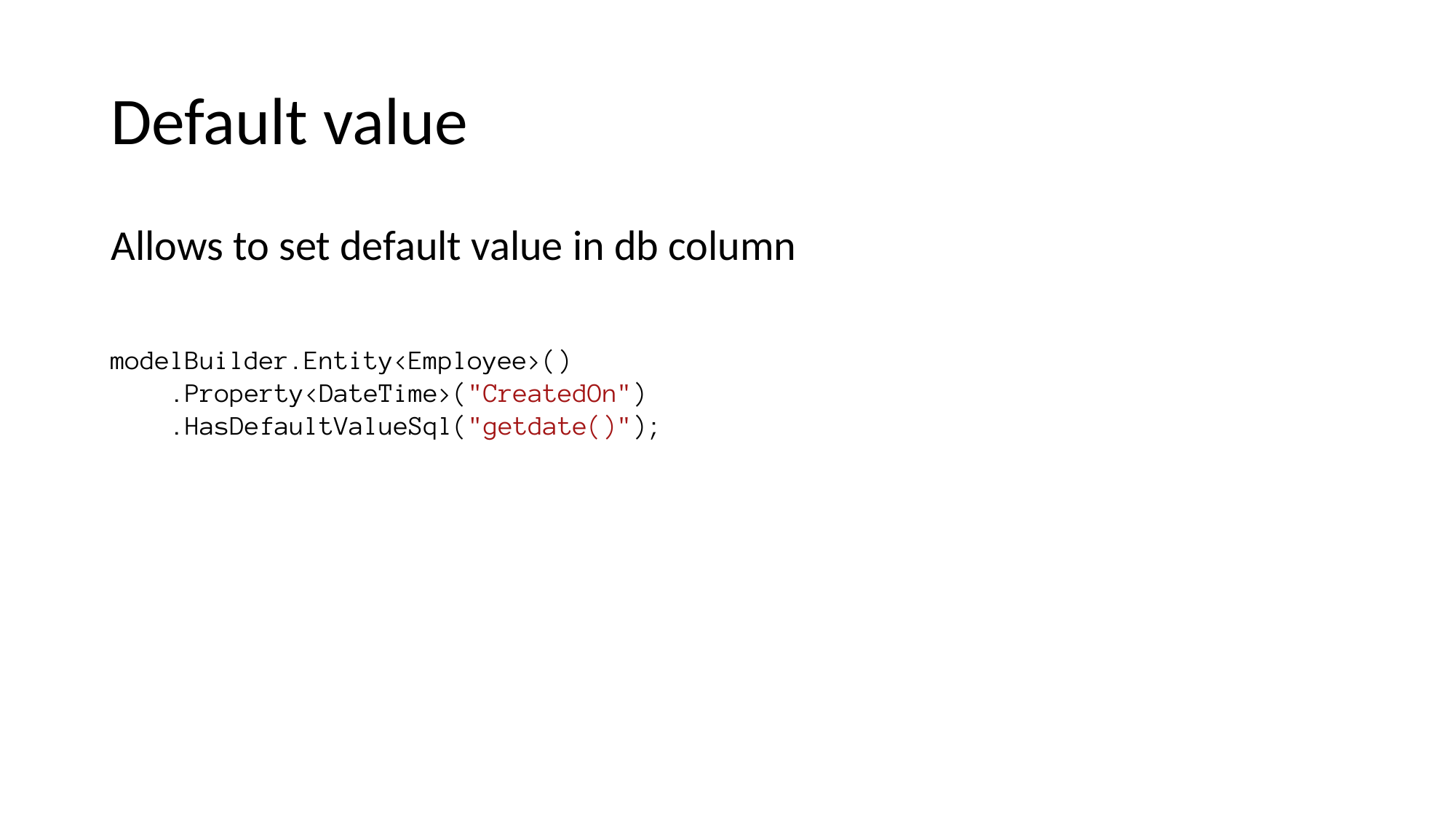

# Default value
Allows to set default value in db column
modelBuilder.Entity<Employee>()
    .Property<DateTime>("CreatedOn")
    .HasDefaultValueSql("getdate()");